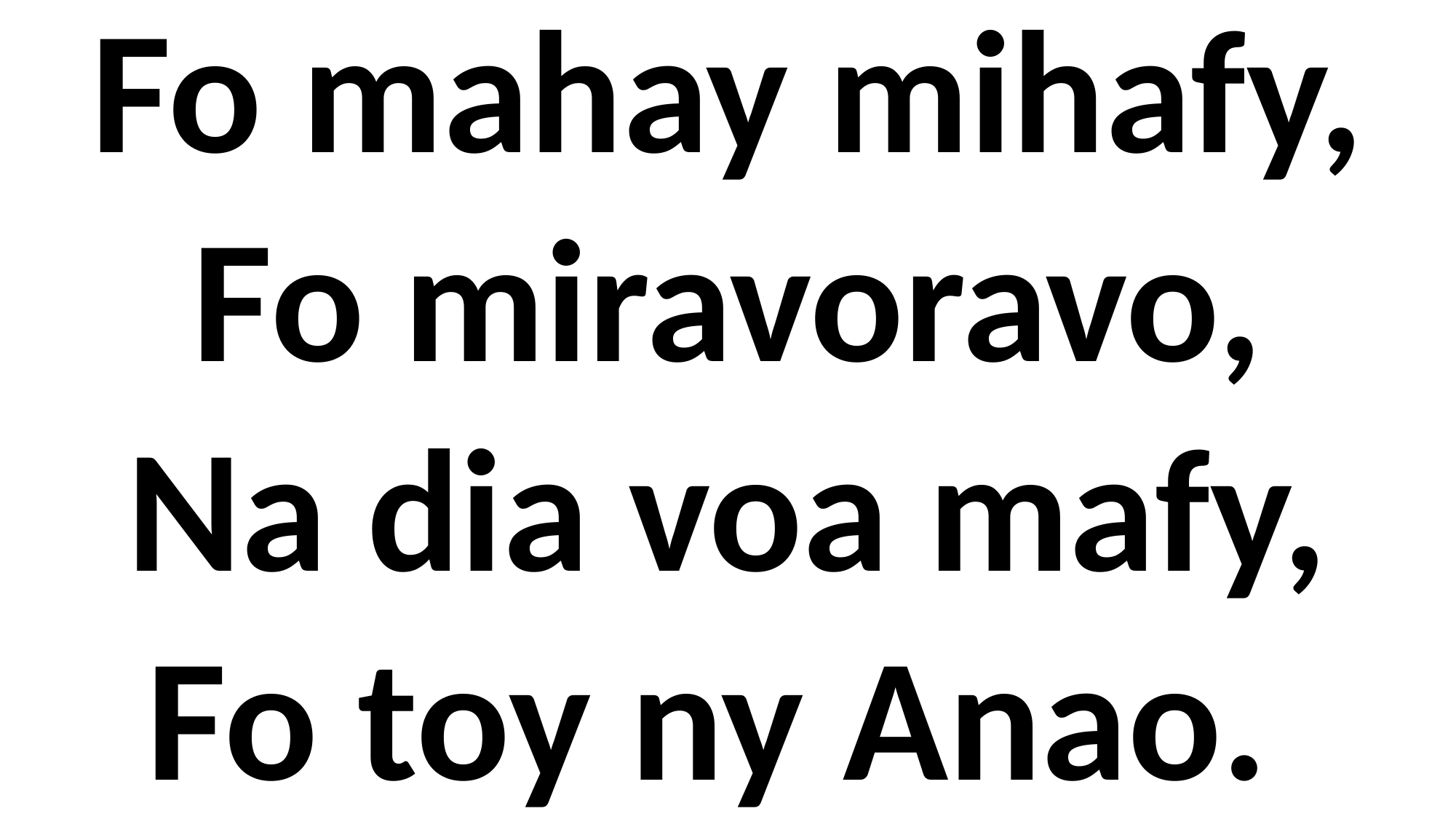

Fo mahay mihafy,
Fo miravoravo,
Na dia voa mafy,
Fo toy ny Anao.